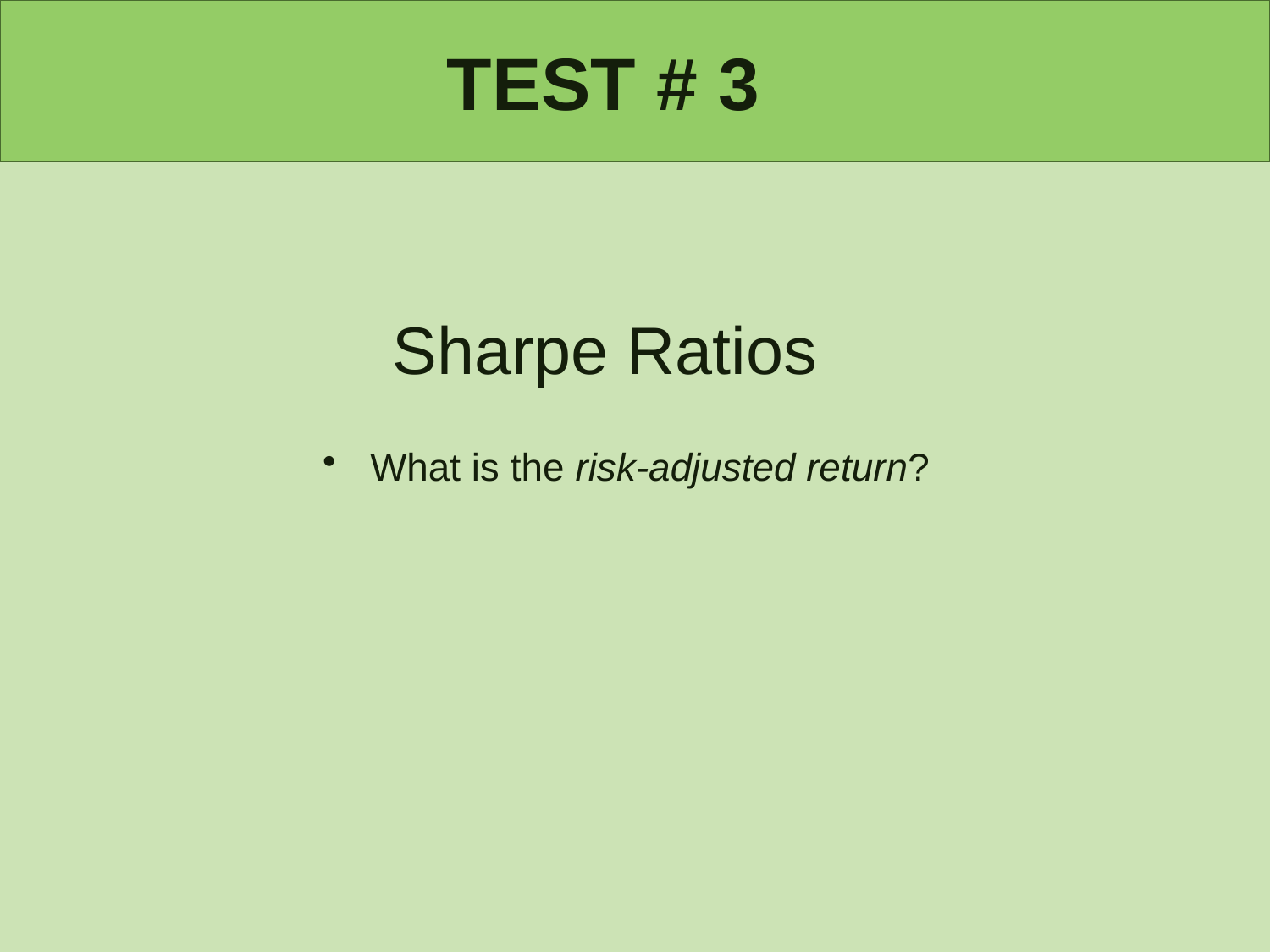

# TEST # 3
Sharpe Ratios
What is the risk-adjusted return?